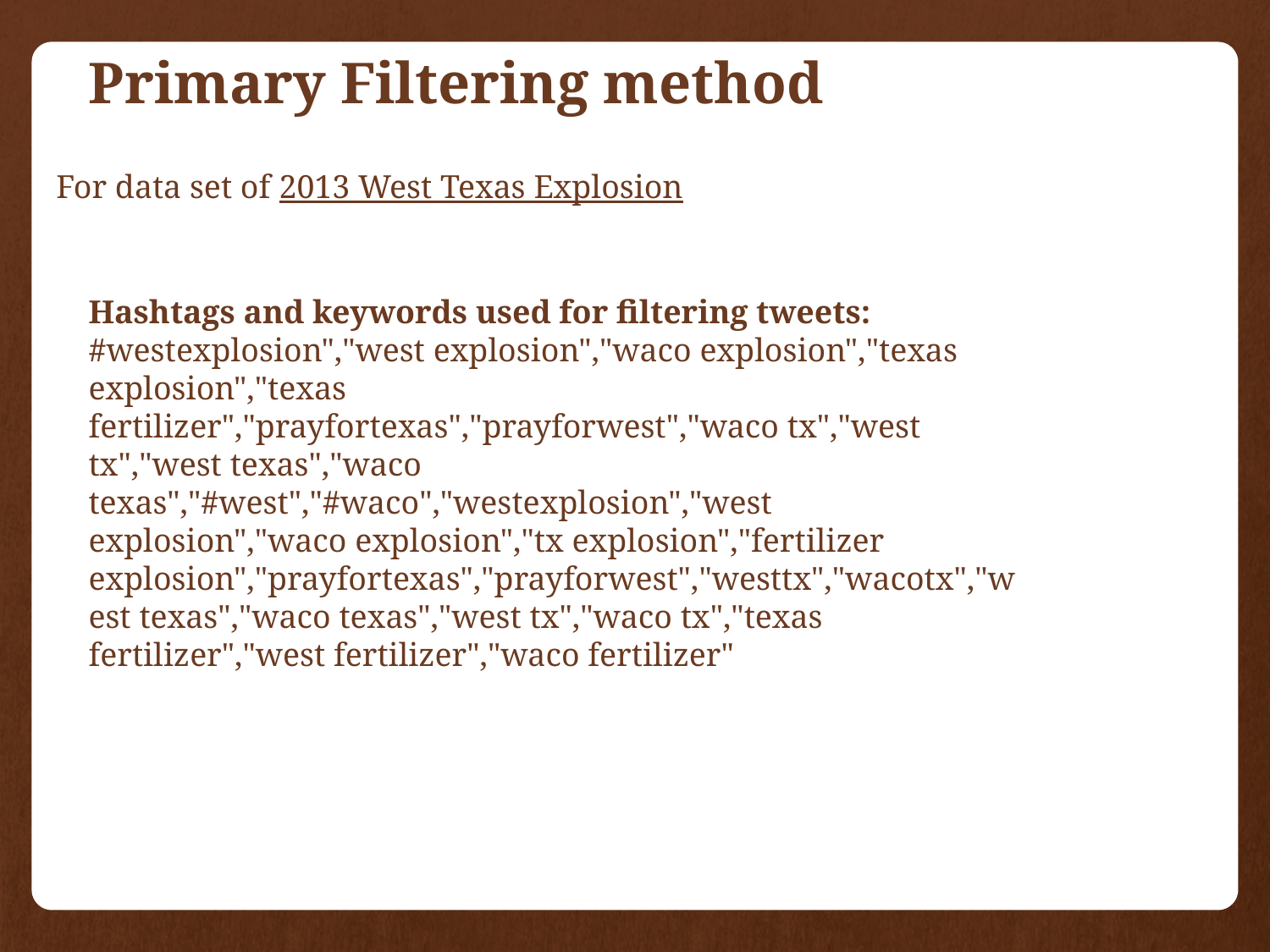

Primary Filtering method
For data set of 2013 West Texas Explosion
Hashtags and keywords used for filtering tweets: #westexplosion","west explosion","waco explosion","texas explosion","texas fertilizer","prayfortexas","prayforwest","waco tx","west tx","west texas","waco texas","#west","#waco","westexplosion","west explosion","waco explosion","tx explosion","fertilizer explosion","prayfortexas","prayforwest","westtx","wacotx","west texas","waco texas","west tx","waco tx","texas fertilizer","west fertilizer","waco fertilizer"